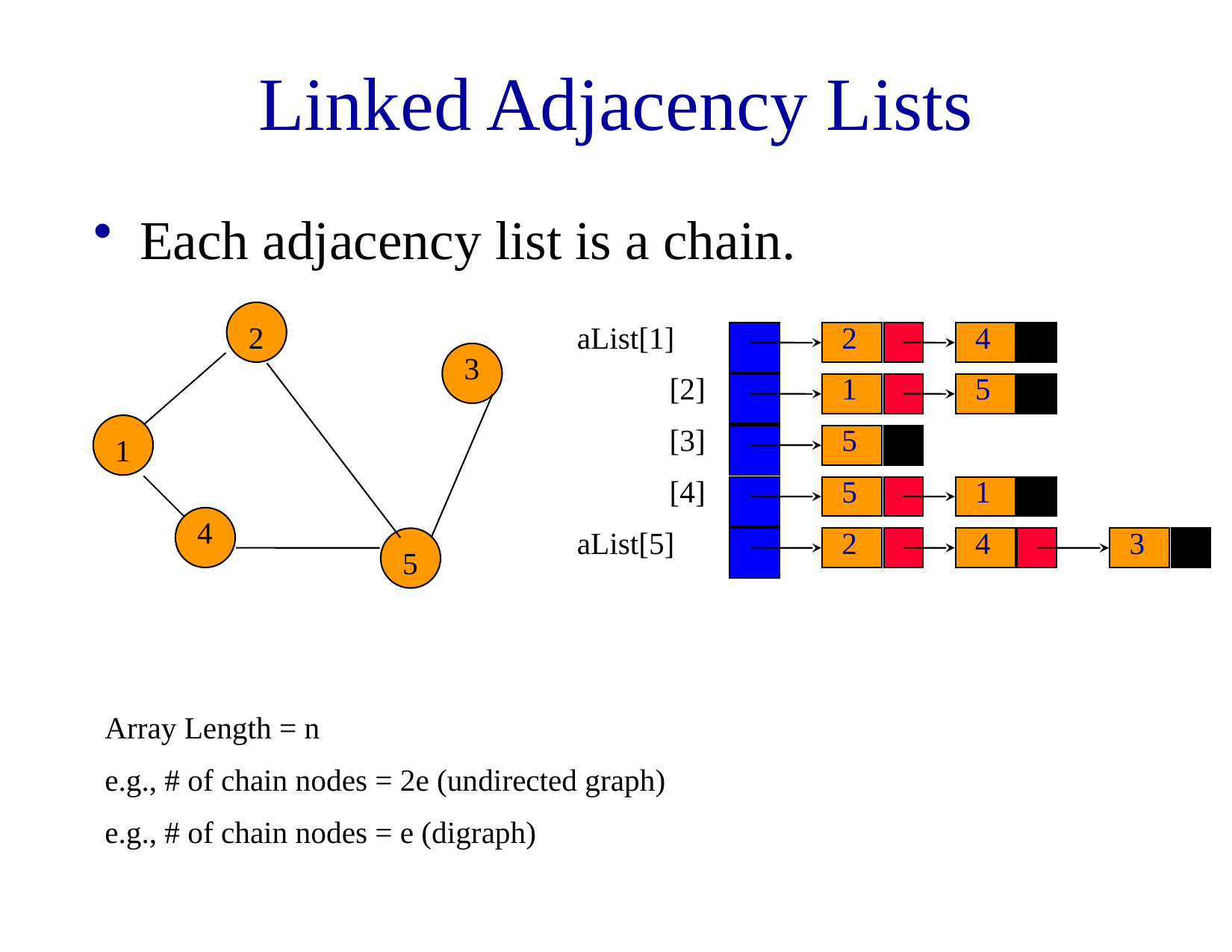

# Linked Adjacency Lists
Each adjacency list is a chain.

2
3

1

4

5

2
4

aList[1]

[2]

[3]

[4]

aList[5]

1
5

5

5
1

2
4
3

Array Length = n
e.g., # of chain nodes = 2e (undirected graph)
e.g., # of chain nodes = e (digraph)